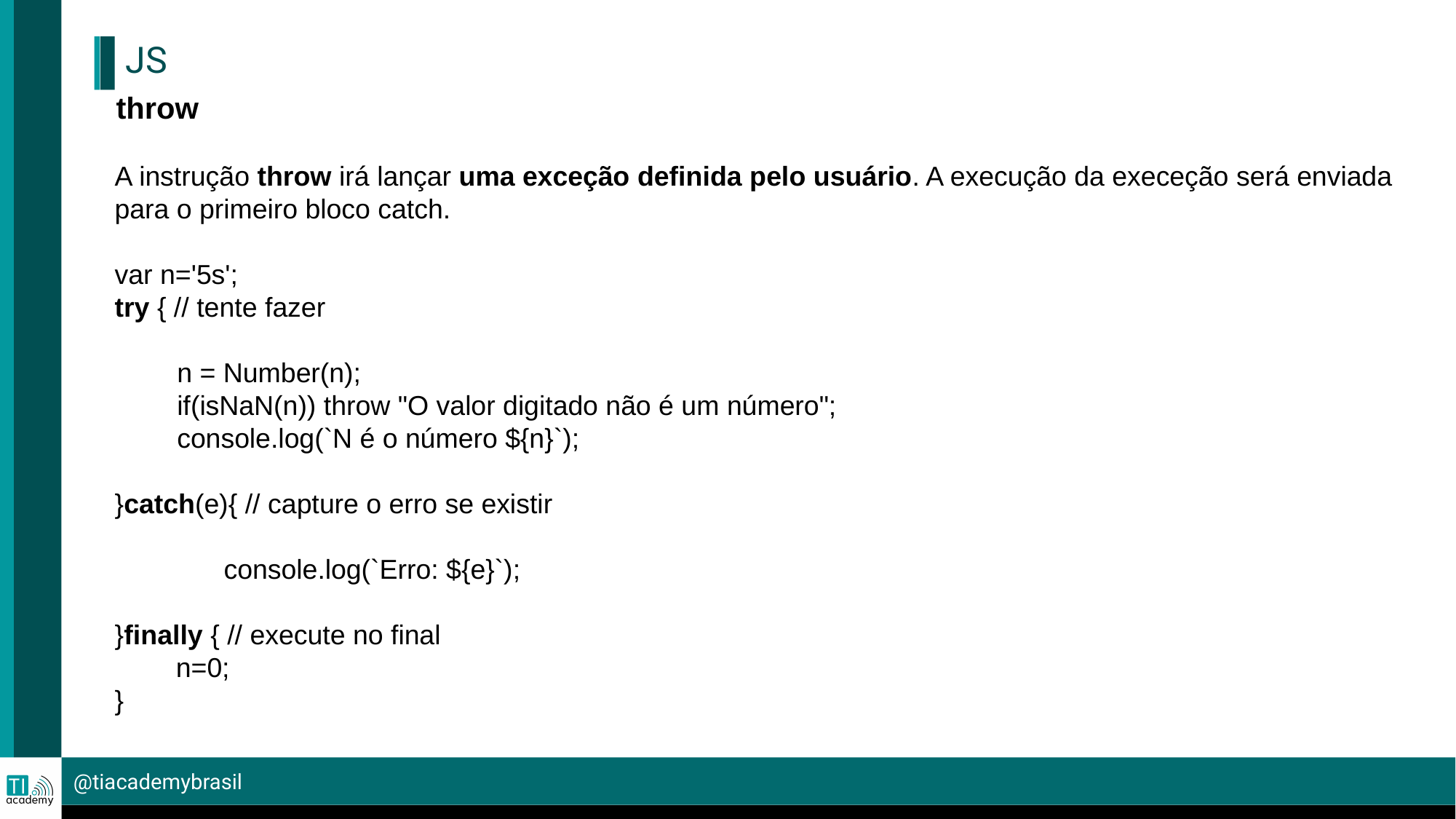

JS
throw
A instrução throw irá lançar uma exceção definida pelo usuário. A execução da execeção será enviada para o primeiro bloco catch.

var n='5s';
try { // tente fazer

 n = Number(n);
 if(isNaN(n)) throw "O valor digitado não é um número";
 console.log(`N é o número ${n}`);

}catch(e){ // capture o erro se existir

	console.log(`Erro: ${e}`);

}finally { // execute no final
        n=0;
}